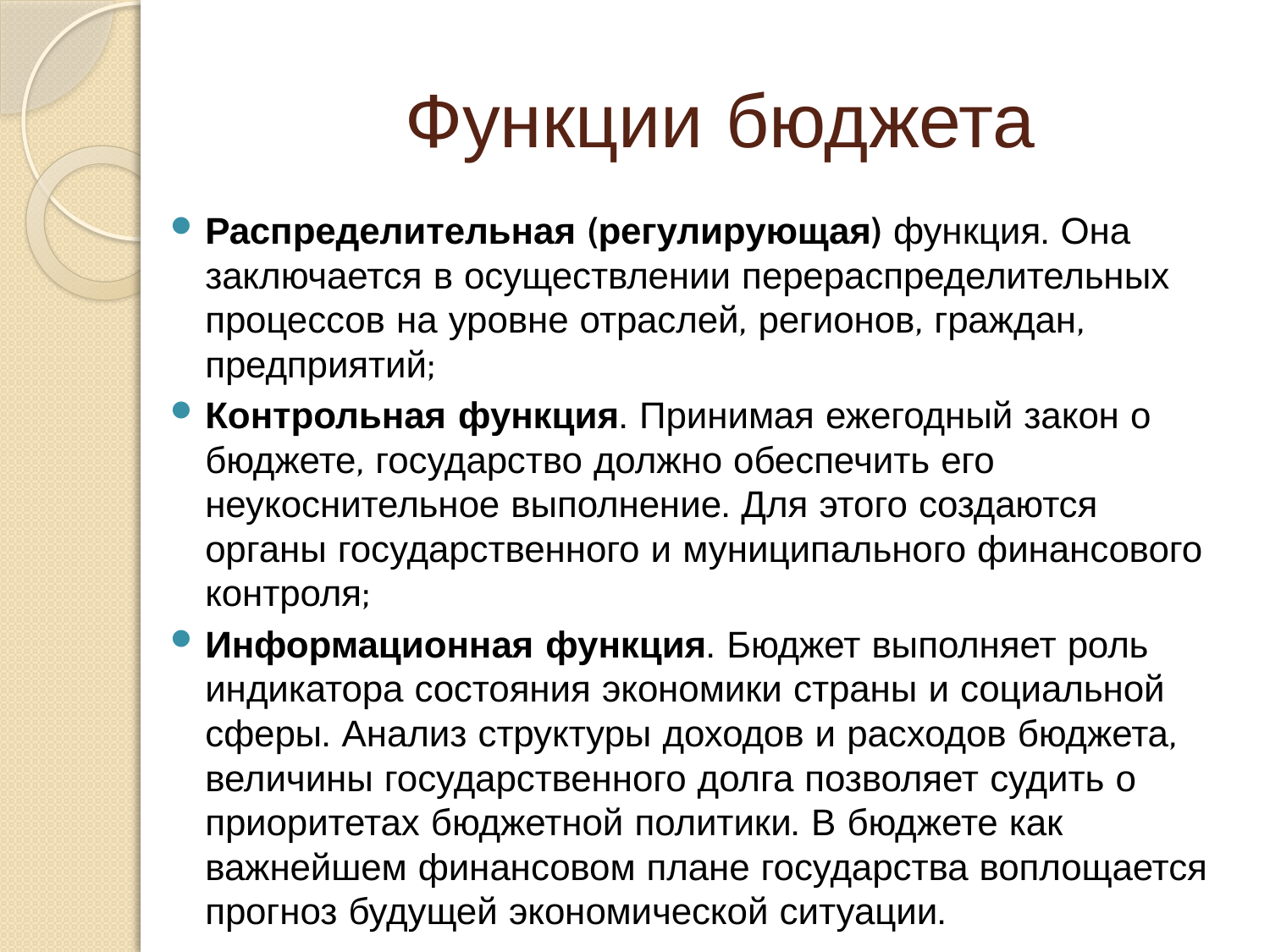

# Функции бюджета
Распределительная (регулирующая) функция. Она заключается в осуществлении перераспределительных процессов на уровне отраслей, регионов, граждан, предприятий;
Контрольная функция. Принимая ежегодный закон о бюджете, государство должно обеспечить его неукоснительное выполнение. Для этого создаются органы государственного и муниципального финансового контроля;
Информационная функция. Бюджет выполняет роль индикатора состояния экономики страны и социальной сферы. Анализ структуры доходов и расходов бюджета, величины государственного долга позволяет судить о приоритетах бюджетной политики. В бюджете как важнейшем финансовом плане государства воплощается прогноз будущей экономической ситуации.